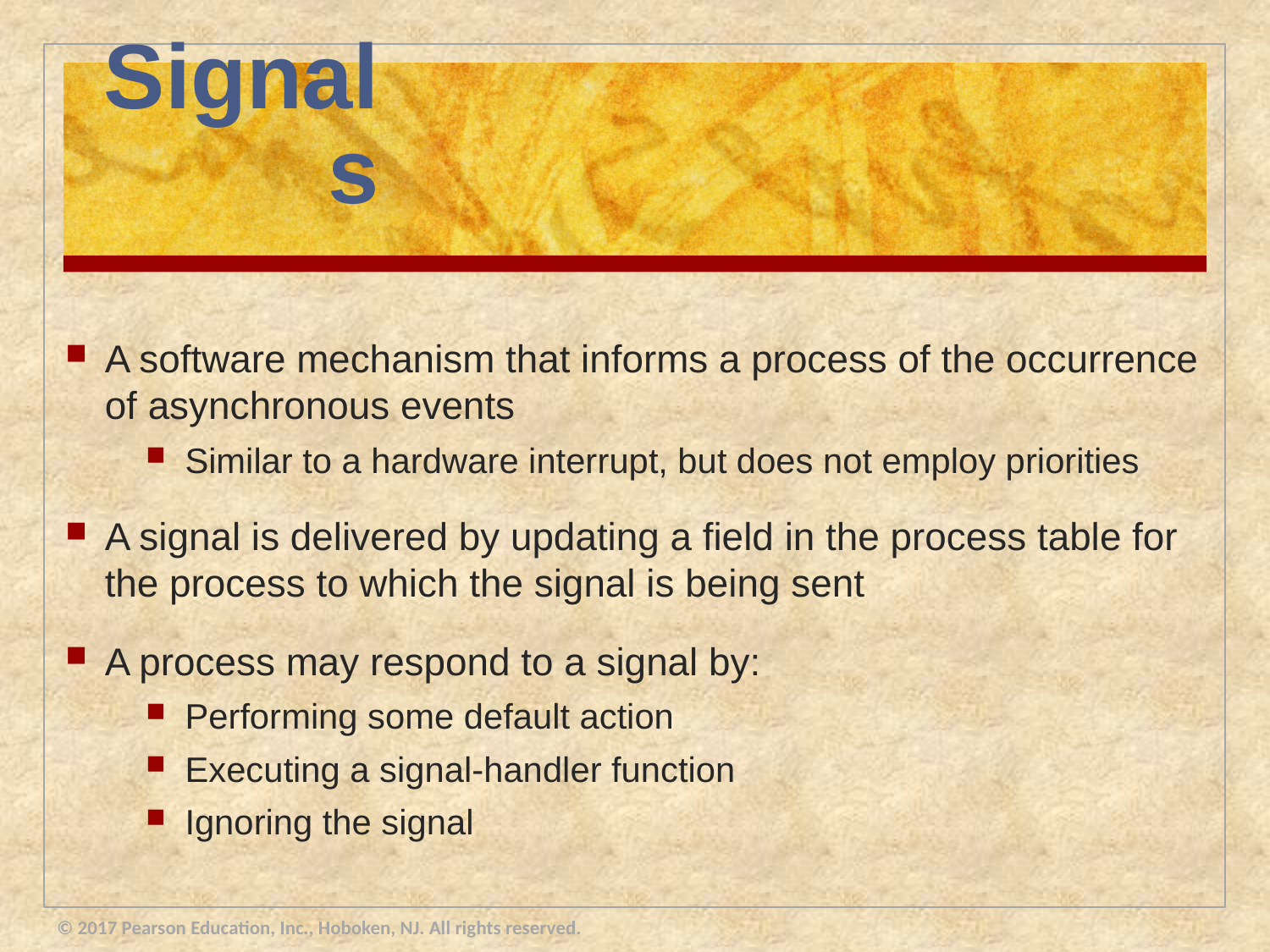

# Signals
A software mechanism that informs a process of the occurrence of asynchronous events
Similar to a hardware interrupt, but does not employ priorities
A signal is delivered by updating a field in the process table for the process to which the signal is being sent
A process may respond to a signal by:
Performing some default action
Executing a signal-handler function
Ignoring the signal
© 2017 Pearson Education, Inc., Hoboken, NJ. All rights reserved.